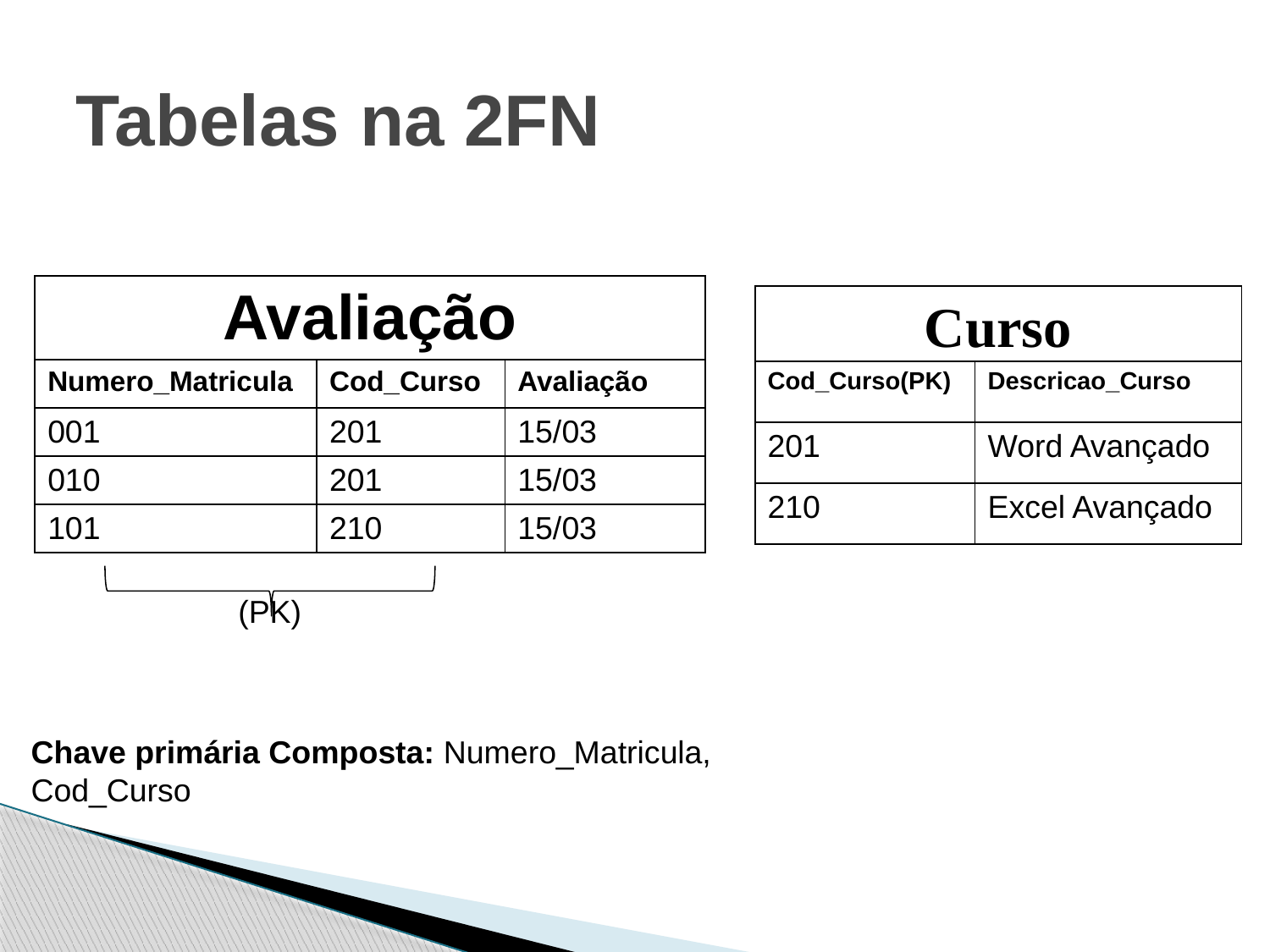

# Tabelas na 2FN
| Avaliação |  |  |
| --- | --- | --- |
| Numero\_Matricula | Cod\_Curso | Avaliação |
| 001 | 201 | 15/03 |
| 010 | 201 | 15/03 |
| 101 | 210 | 15/03 |
| (PK) |  |  |
| Curso |  |
| --- | --- |
| Cod\_Curso(PK) | Descricao\_Curso |
| 201 | Word Avançado |
| 210 | Excel Avançado |

Chave primária Composta: Numero_Matricula, Cod_Curso